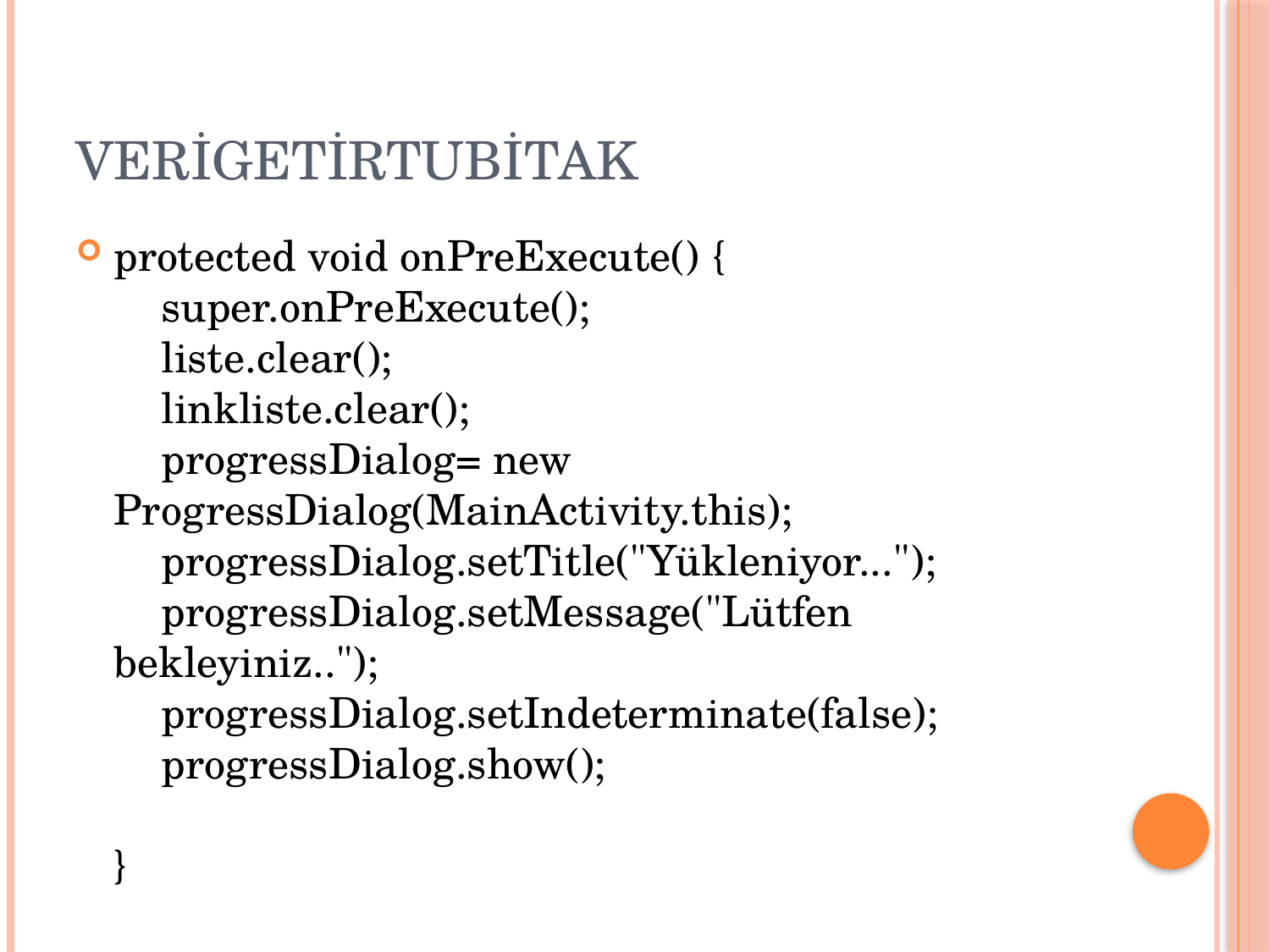

# VeriGetirTubitak
protected void onPreExecute() {
    super.onPreExecute();
    liste.clear();
    linkliste.clear();
    progressDialog= new ProgressDialog(MainActivity.this);
    progressDialog.setTitle("Yükleniyor...");
    progressDialog.setMessage("Lütfen bekleyiniz..");
    progressDialog.setIndeterminate(false);
    progressDialog.show();
}